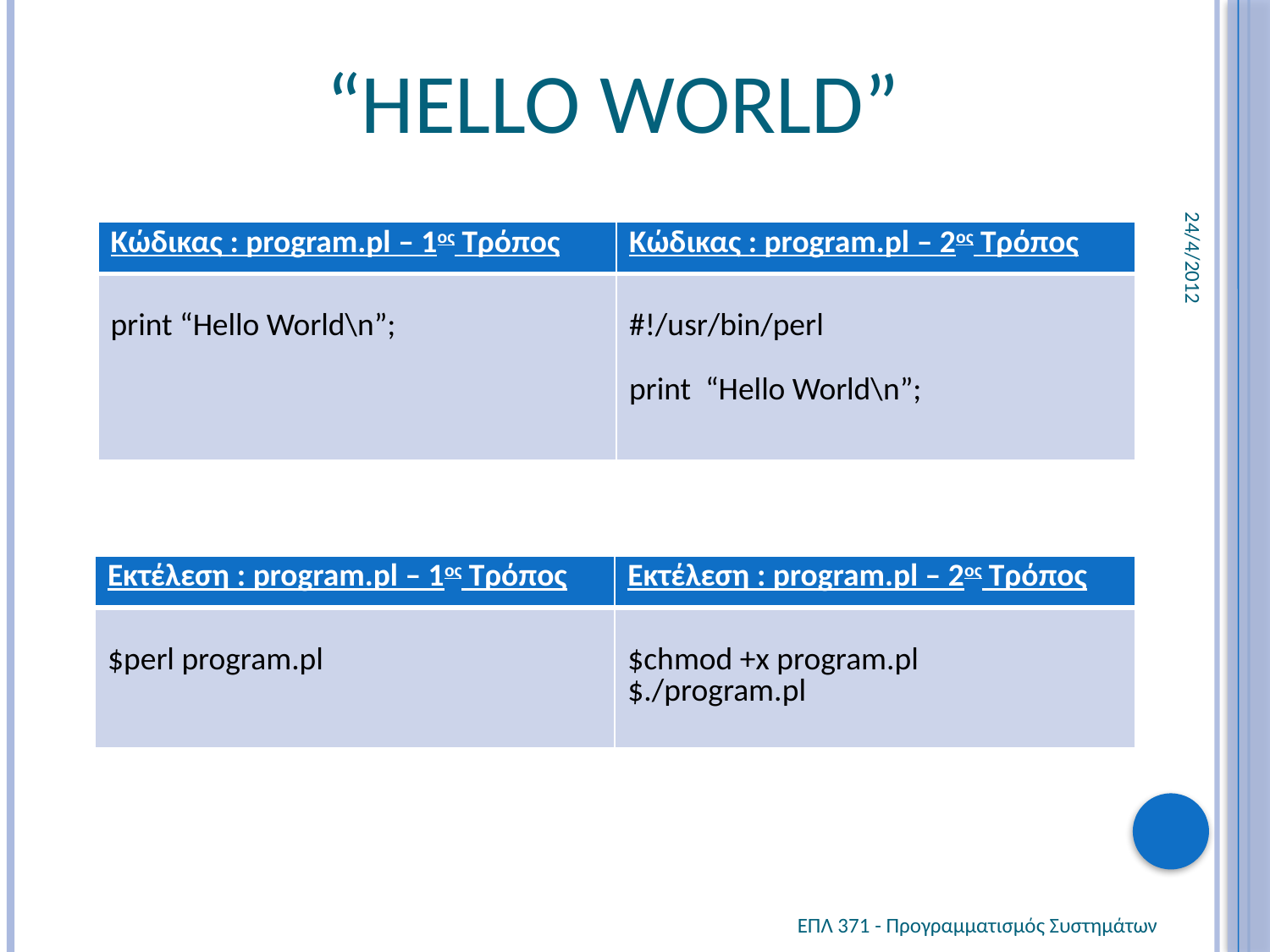

# “hello world”
24/4/2012
| Κώδικας : program.pl – 1ος Τρόπος | Κώδικας : program.pl – 2ος Τρόπος |
| --- | --- |
| print “Hello World\n”; | #!/usr/bin/perl print “Hello World\n”; |
| Εκτέλεση : program.pl – 1ος Τρόπος | Εκτέλεση : program.pl – 2ος Τρόπος |
| --- | --- |
| $perl program.pl | $chmod +x program.pl $./program.pl |
ΕΠΛ 371 - Προγραμματισμός Συστημάτων